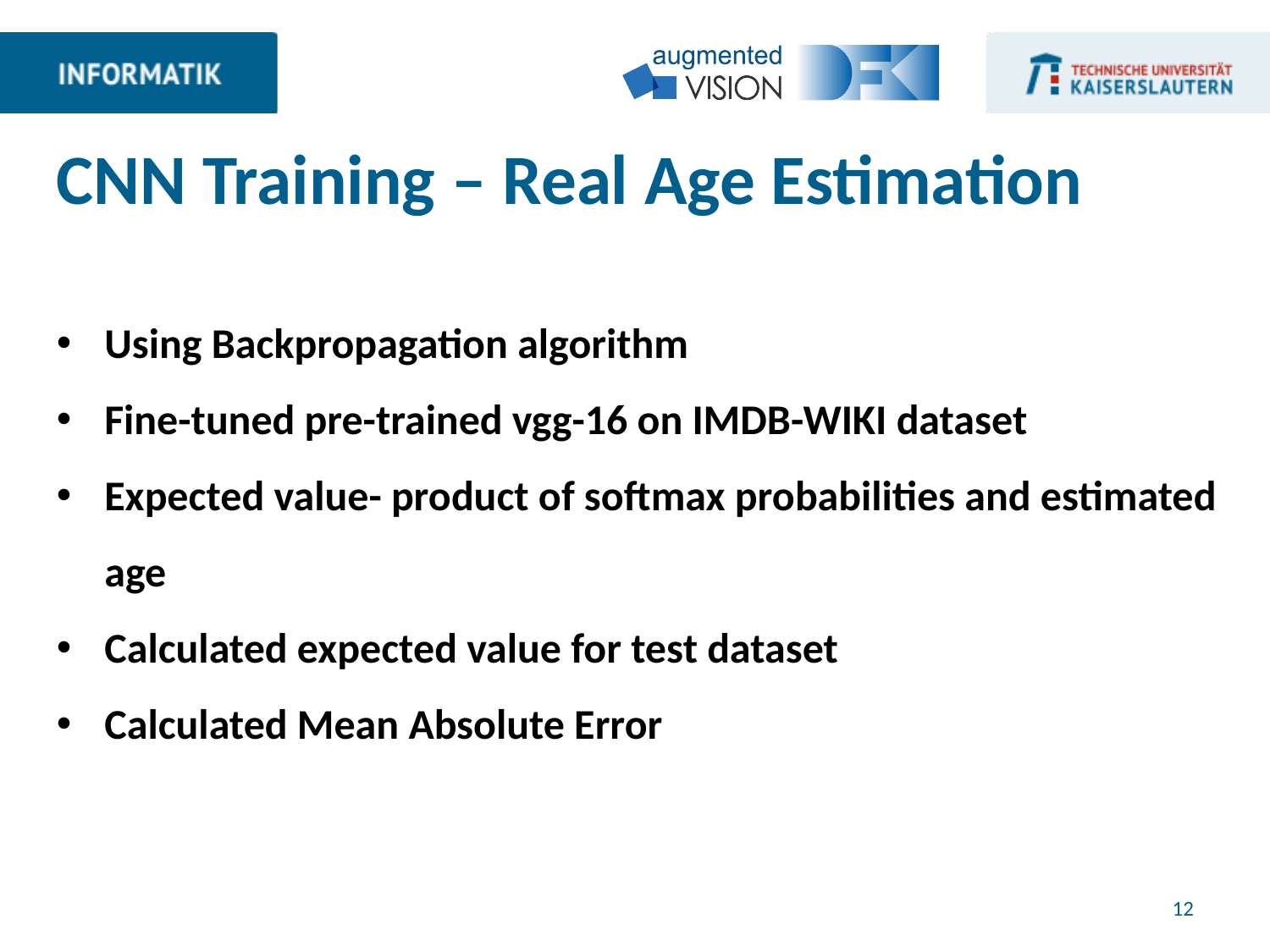

CNN Training – Real Age Estimation
Using Backpropagation algorithm
Fine-tuned pre-trained vgg-16 on IMDB-WIKI dataset
Expected value- product of softmax probabilities and estimated age
Calculated expected value for test dataset
Calculated Mean Absolute Error

12